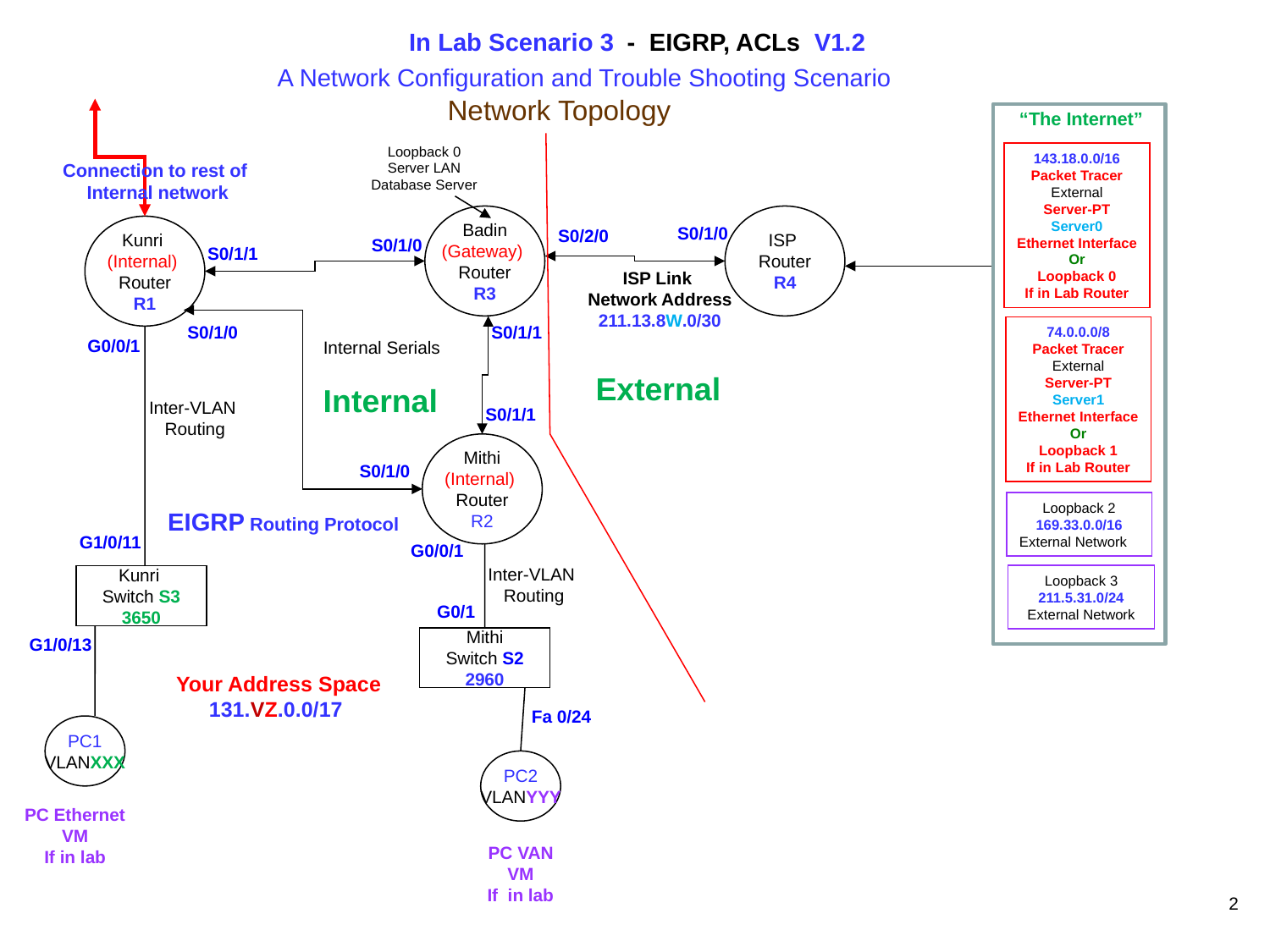

In Lab Scenario 3  -  EIGRP, ACLs  V1.2
A Network Configuration and Trouble Shooting Scenario
Network Topology
“The Internet”

Loopback 0
Server LAN
Database Server
143.18.0.0/16
Packet Tracer
External
Server-PT
Server0
Ethernet Interface
Or
Loopback 0
If in Lab Router
Connection to rest of
Internal network

Badin
(Gateway)
Router
R3
ISP
Router
R4
Kunri
(Internal)
Router
R1
S0/1/0
S0/2/0
S0/1/0
S0/1/1
ISP Link
Network Address
211.13.8W.0/30

S0/1/1
S0/1/0
74.0.0.0/8
Packet Tracer
External
Server-PT
Server1
Ethernet Interface
Or
Loopback 1
If in Lab Router

G0/0/1
Internal Serials
External
Internal
Inter-VLAN
Routing
S0/1/1
Mithi
(Internal)
Router
R2

S0/1/0
Loopback 2
169.33.0.0/16
External Network
EIGRP Routing Protocol
G1/0/11
G0/0/1

Inter-VLAN
Routing
Loopback 3
211.5.31.0/24
External Network
Kunri
Switch S3
3650
G0/1

G1/0/13
Mithi
Switch S2
2960
 Your Address Space
131.VZ.0.0/17

 Fa 0/24
PC1
VLANXXX
PC2
VLANYYY
PC Ethernet VM
If in lab
PC VAN VM
If  in lab
2